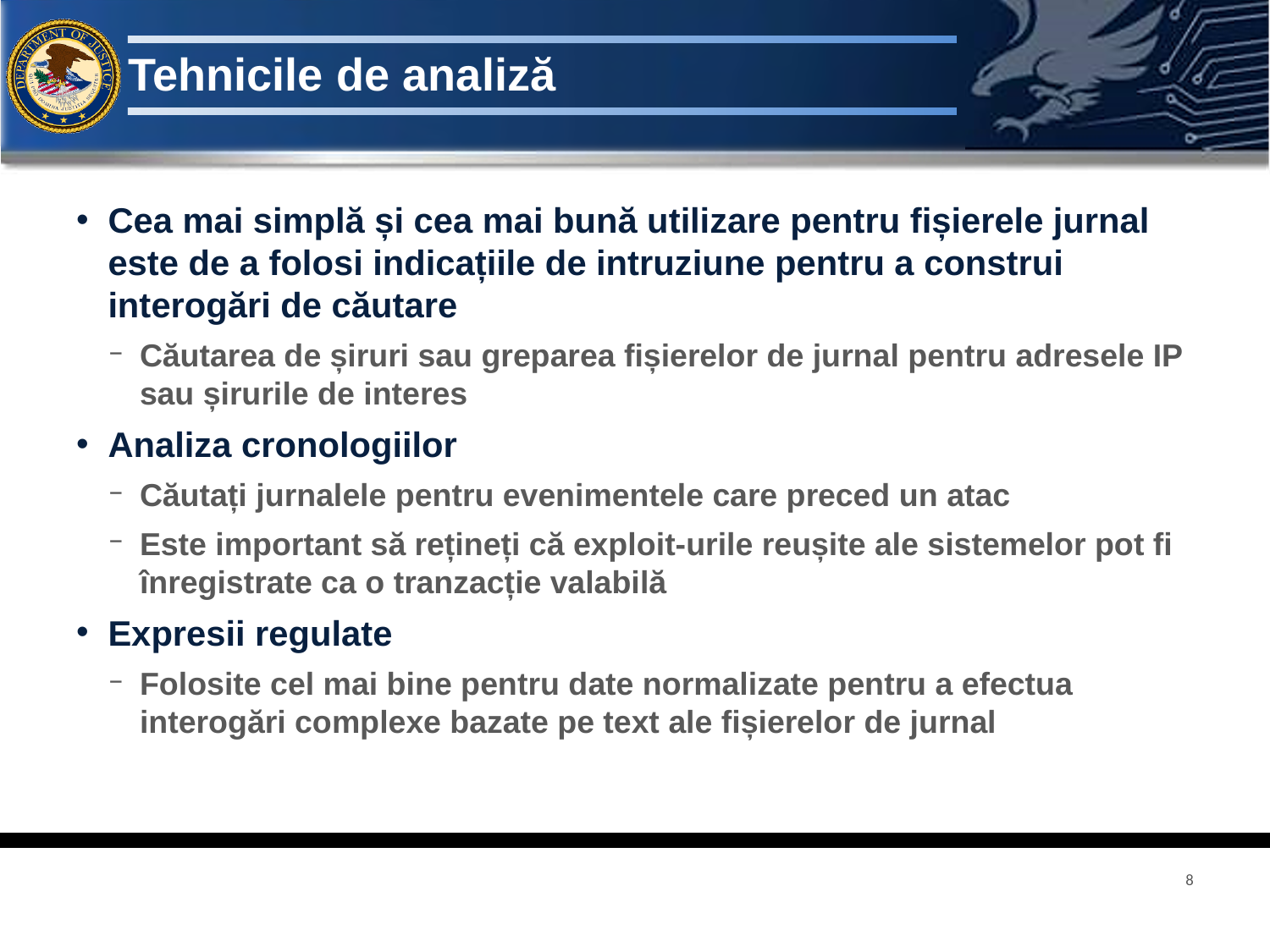

# Tehnicile de analiză
Cea mai simplă și cea mai bună utilizare pentru fișierele jurnal este de a folosi indicațiile de intruziune pentru a construi interogări de căutare
Căutarea de șiruri sau greparea fișierelor de jurnal pentru adresele IP sau șirurile de interes
Analiza cronologiilor
Căutați jurnalele pentru evenimentele care preced un atac
Este important să rețineți că exploit-urile reușite ale sistemelor pot fi înregistrate ca o tranzacție valabilă
Expresii regulate
Folosite cel mai bine pentru date normalizate pentru a efectua interogări complexe bazate pe text ale fișierelor de jurnal
8